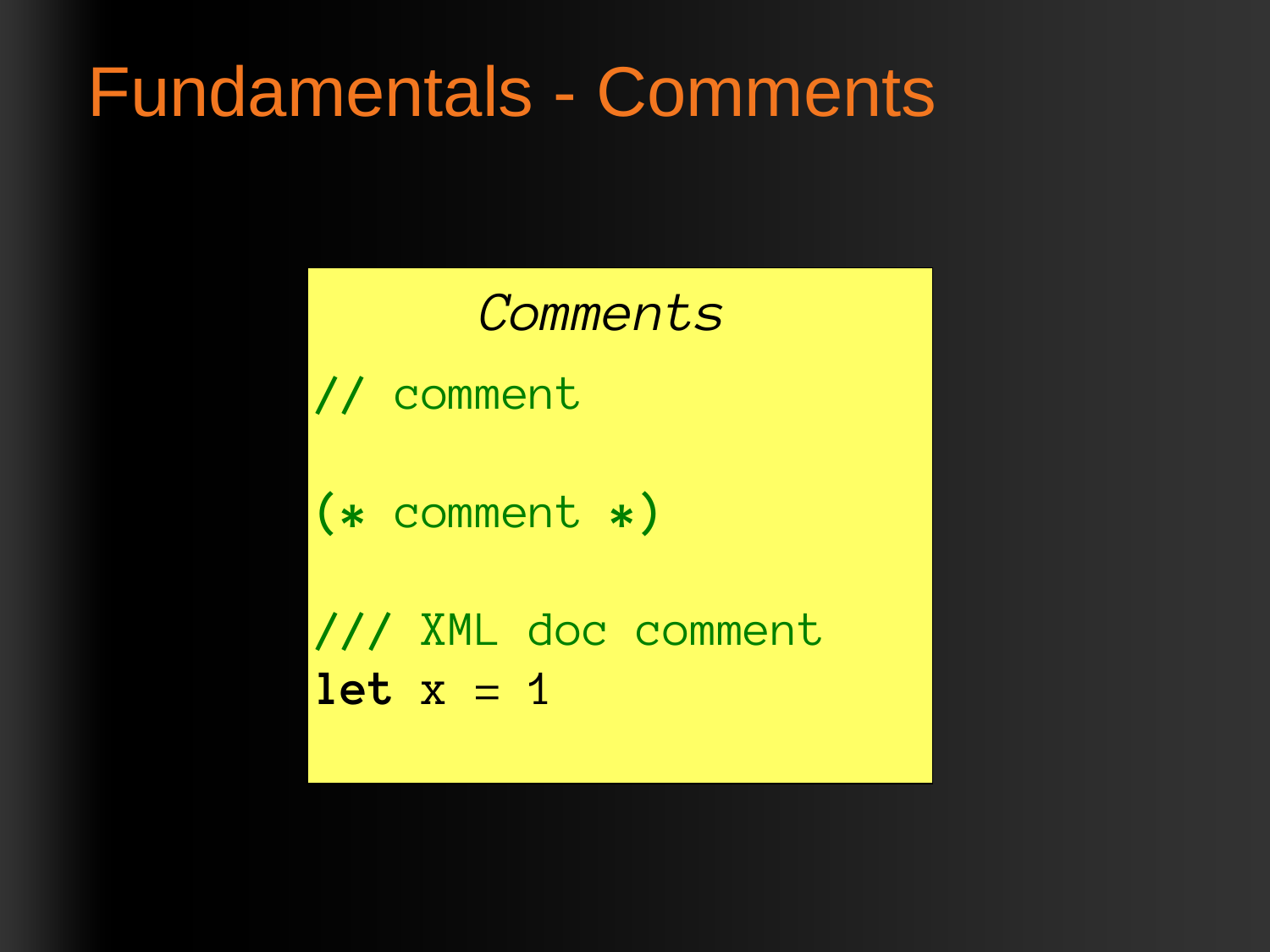

# Fundamentals - Comments

Comments
// comment

(* comment *)

/// XML doc comment
let x = 1